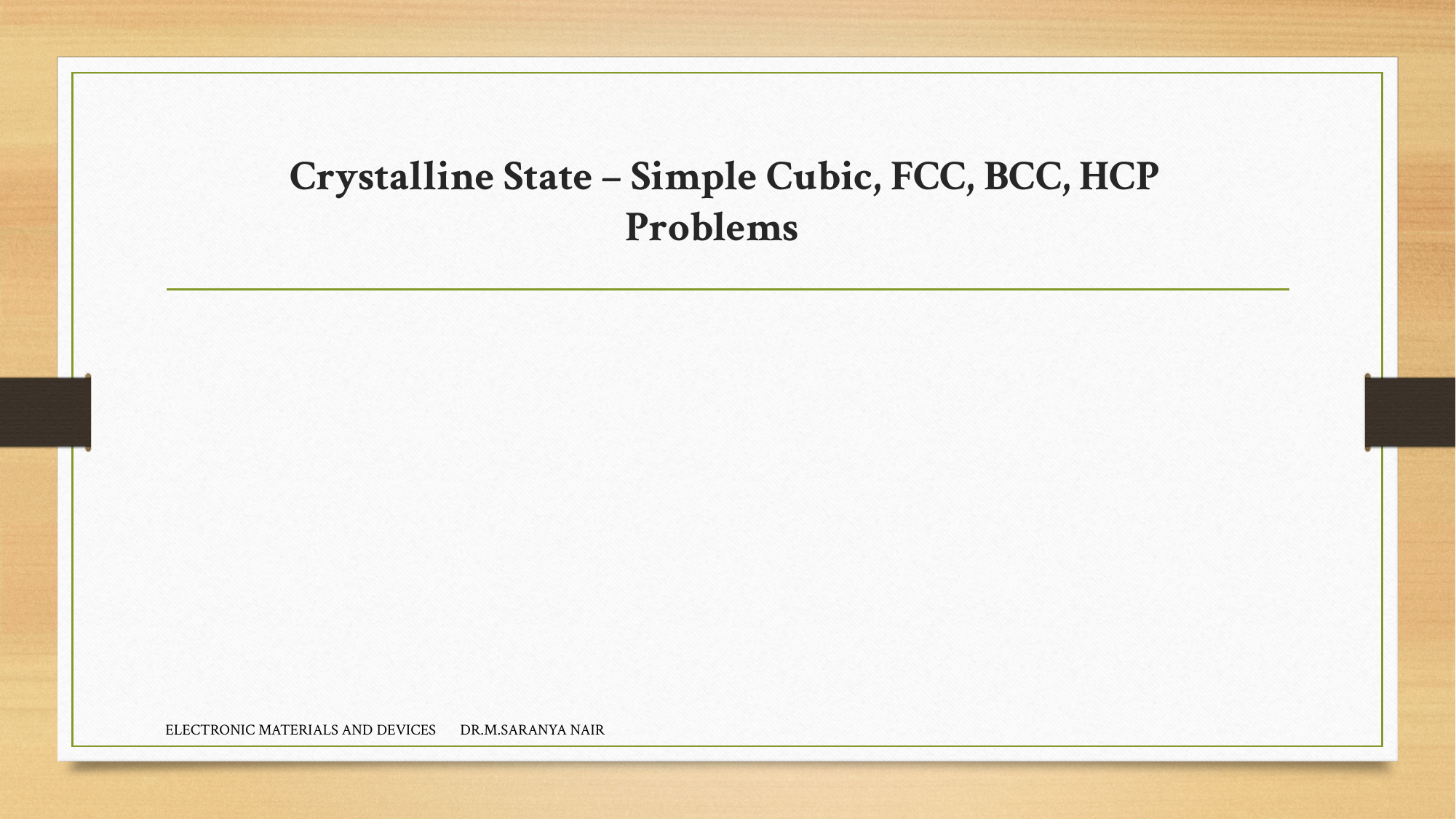

Crystalline State – Simple Cubic, FCC, BCC, HCP
Problems
ELECTRONIC MATERIALS AND DEVICES       DR.M.SARANYA NAIR